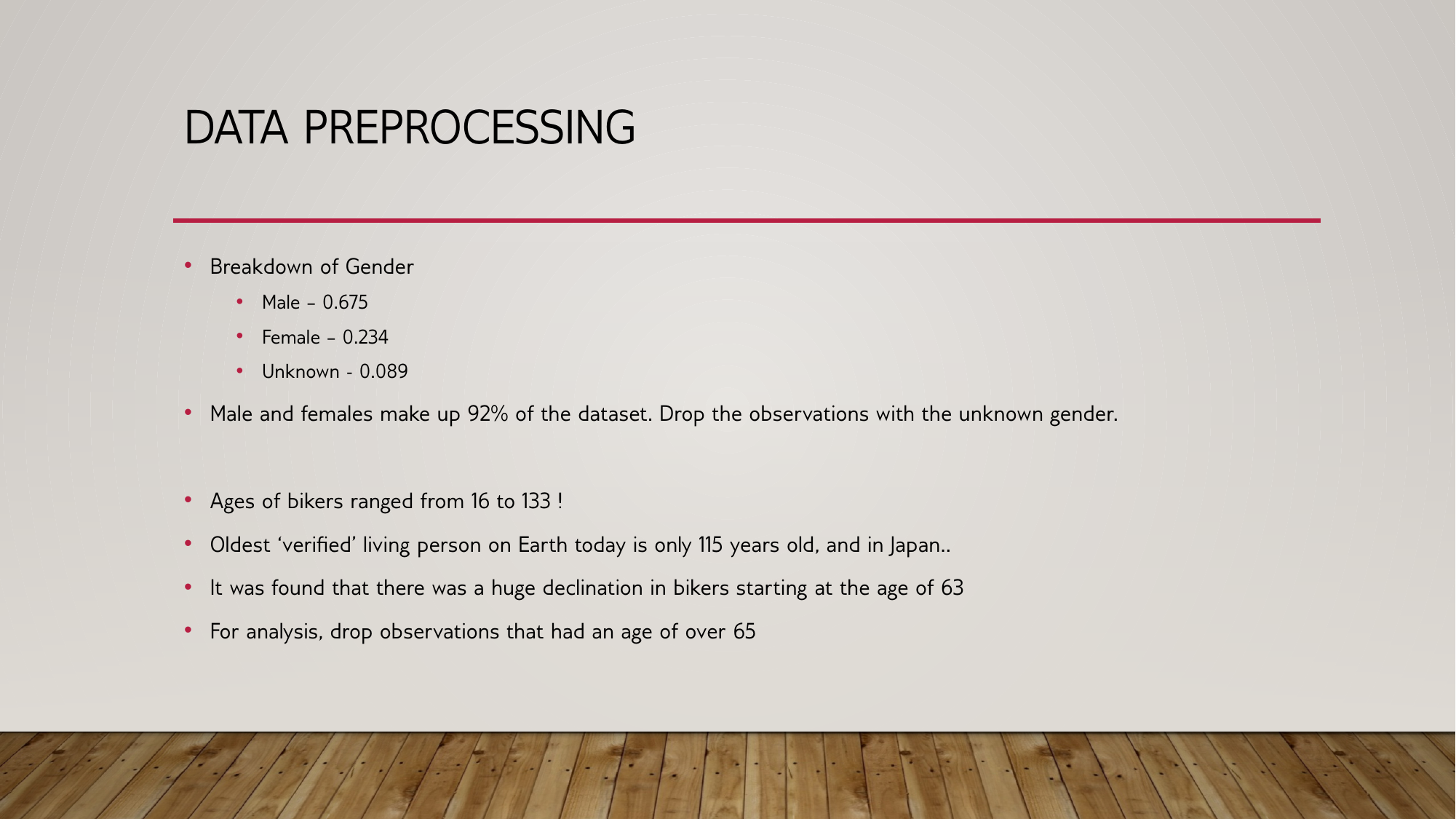

# Data Preprocessing
Breakdown of Gender
Male – 0.675
Female – 0.234
Unknown - 0.089
Male and females make up 92% of the dataset. Drop the observations with the unknown gender.

Ages of bikers ranged from 16 to 133 !
Oldest ‘verified’ living person on Earth today is only 115 years old, and in Japan..
It was found that there was a huge declination in bikers starting at the age of 63
For analysis, drop observations that had an age of over 65